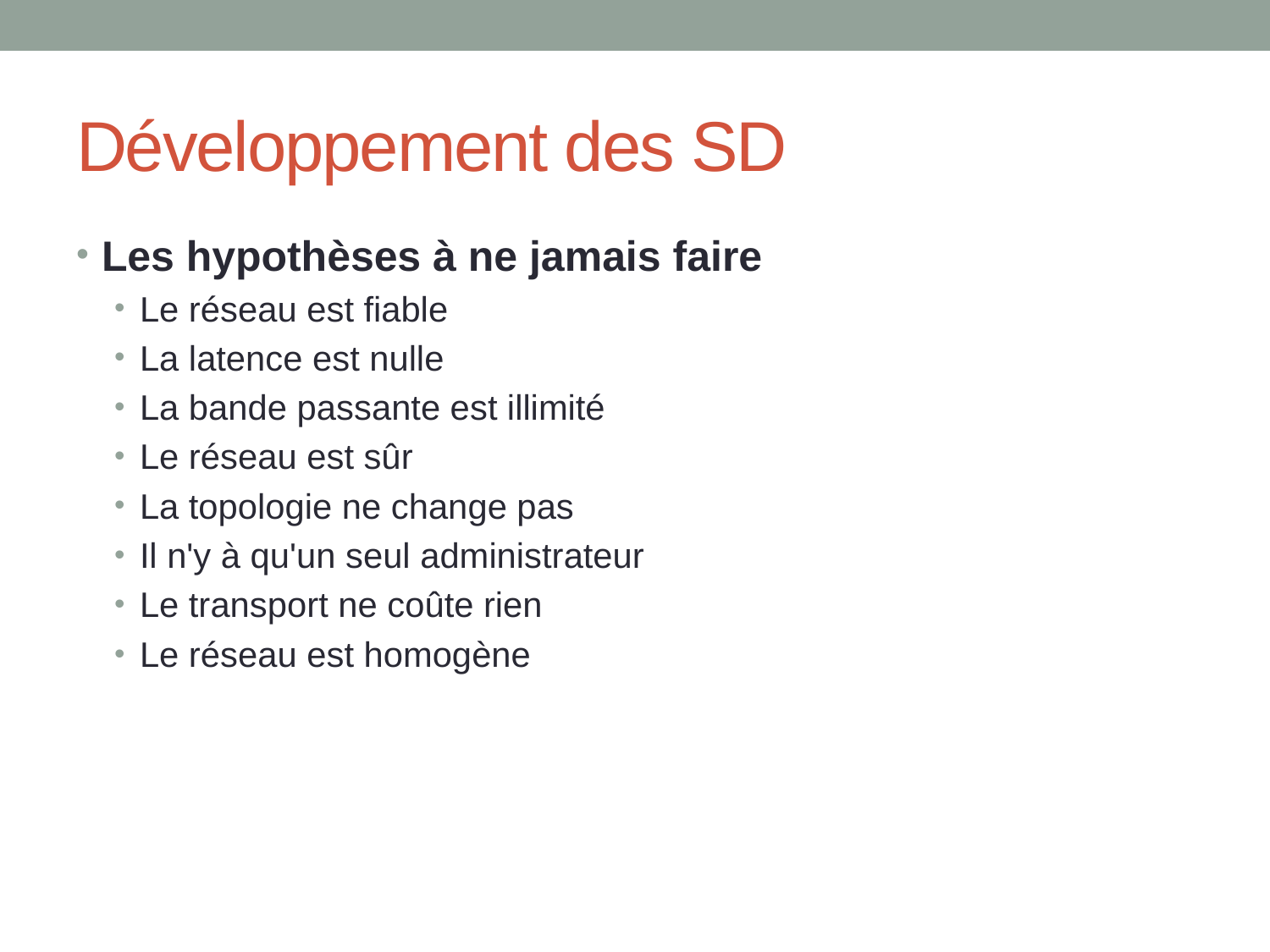

# Développement des SD
Les hypothèses à ne jamais faire
Le réseau est fiable
La latence est nulle
La bande passante est illimité
Le réseau est sûr
La topologie ne change pas
Il n'y à qu'un seul administrateur
Le transport ne coûte rien
Le réseau est homogène